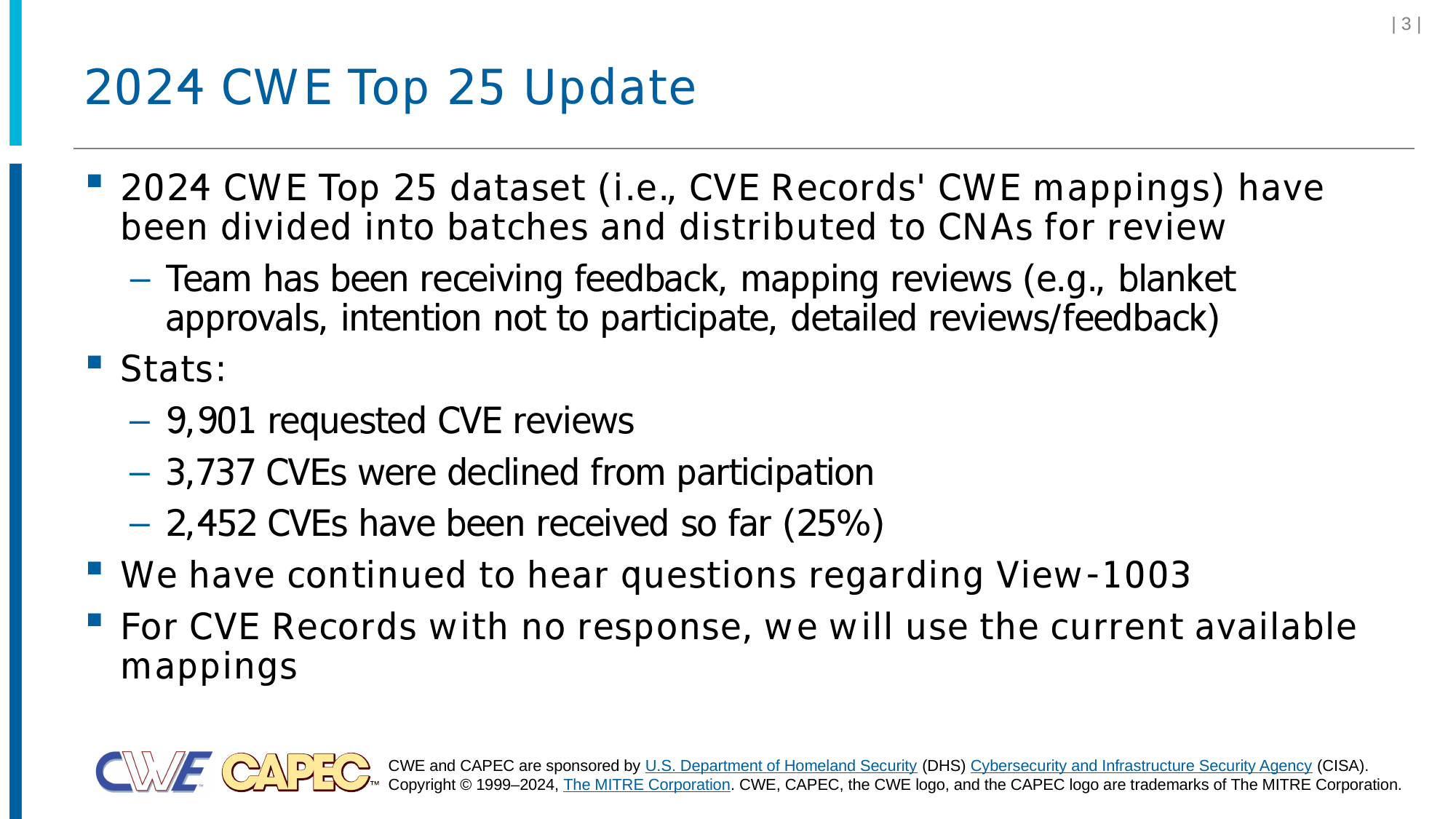

| 3 |
# 2024 CWE Top 25 Update
2024 CWE Top 25 dataset (i.e., CVE Records' CWE mappings) have been divided into batches and distributed to CNAs for review
Team has been receiving feedback, mapping reviews (e.g., blanket approvals, intention not to participate, detailed reviews/feedback)
Stats:
9,901 requested CVE reviews
3,737 CVEs were declined from participation
2,452 CVEs have been received so far (25%)
We have continued to hear questions regarding View-1003
For CVE Records with no response, we will use the current available mappings